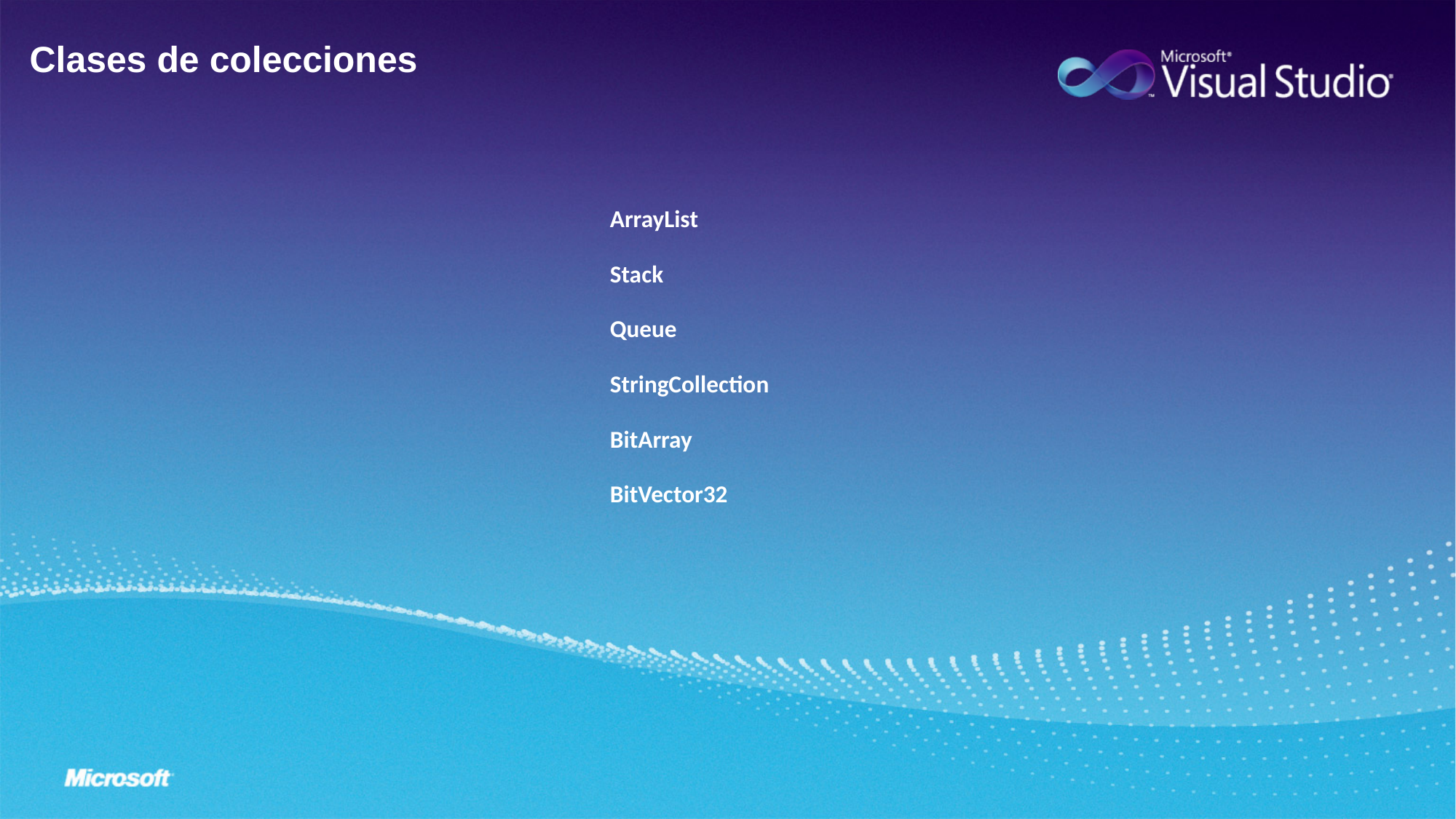

Clases de colecciones
| ArrayList |
| --- |
| Stack |
| Queue |
| StringCollection |
| BitArray |
| BitVector32 |